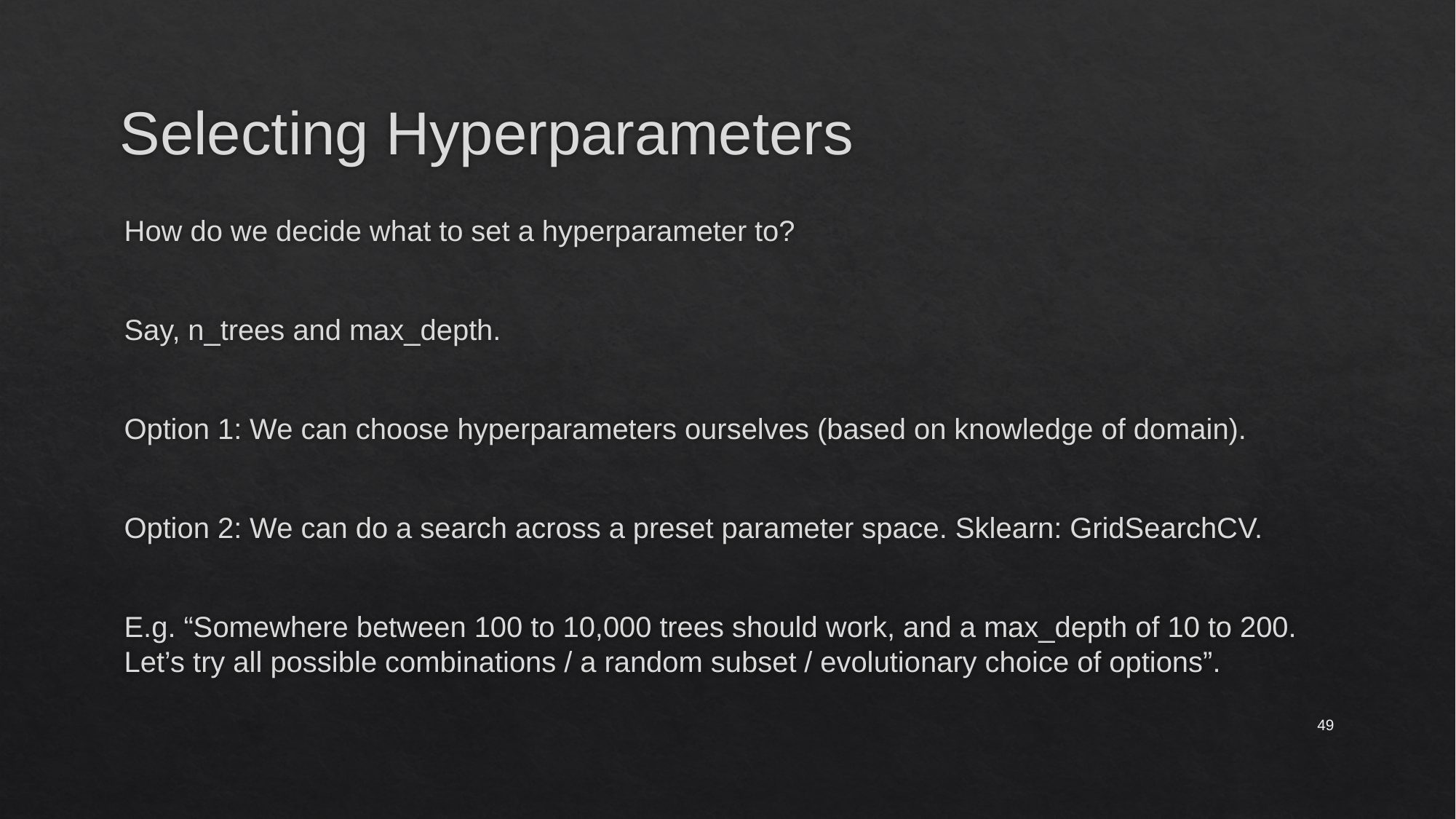

# Selecting Hyperparameters
How do we decide what to set a hyperparameter to?

Say, n_trees and max_depth.

Option 1: We can choose hyperparameters ourselves (based on knowledge of domain).

Option 2: We can do a search across a preset parameter space. Sklearn: GridSearchCV.

E.g. “Somewhere between 100 to 10,000 trees should work, and a max_depth of 10 to 200. Let’s try all possible combinations / a random subset / evolutionary choice of options”.
49